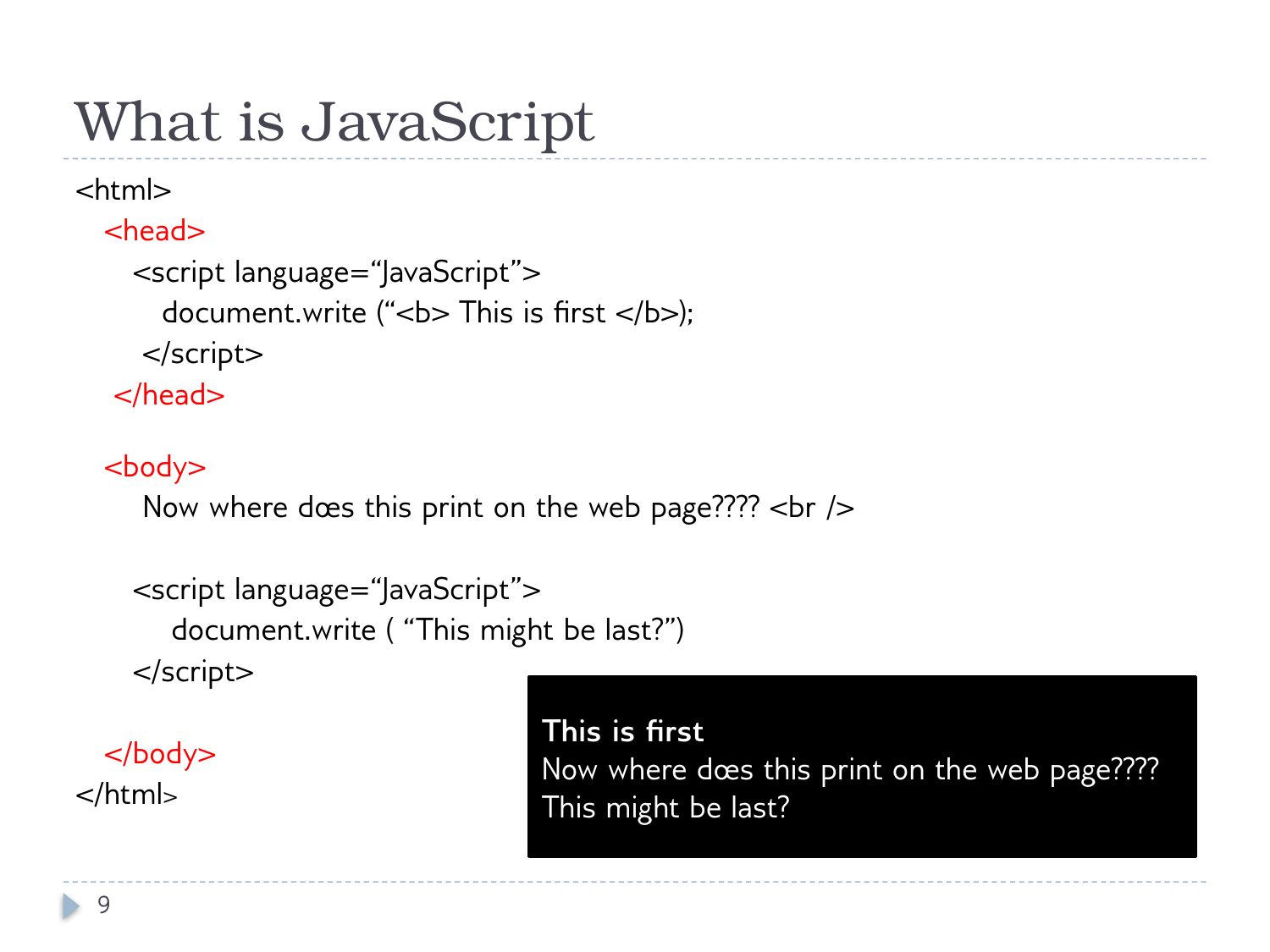

# What is JavaScript
<html>
   <head>
      <script language=“JavaScript”>
         document.write (“<b> This is first </b>);
       </script>
    </head>
   <body>
       Now where does this print on the web page???? <br />

      <script language=“JavaScript”>
          document.write ( “This might be last?”)
      </script>

   </body>
</html>

This is first
Now where does this print on the web page????
This might be last?
9